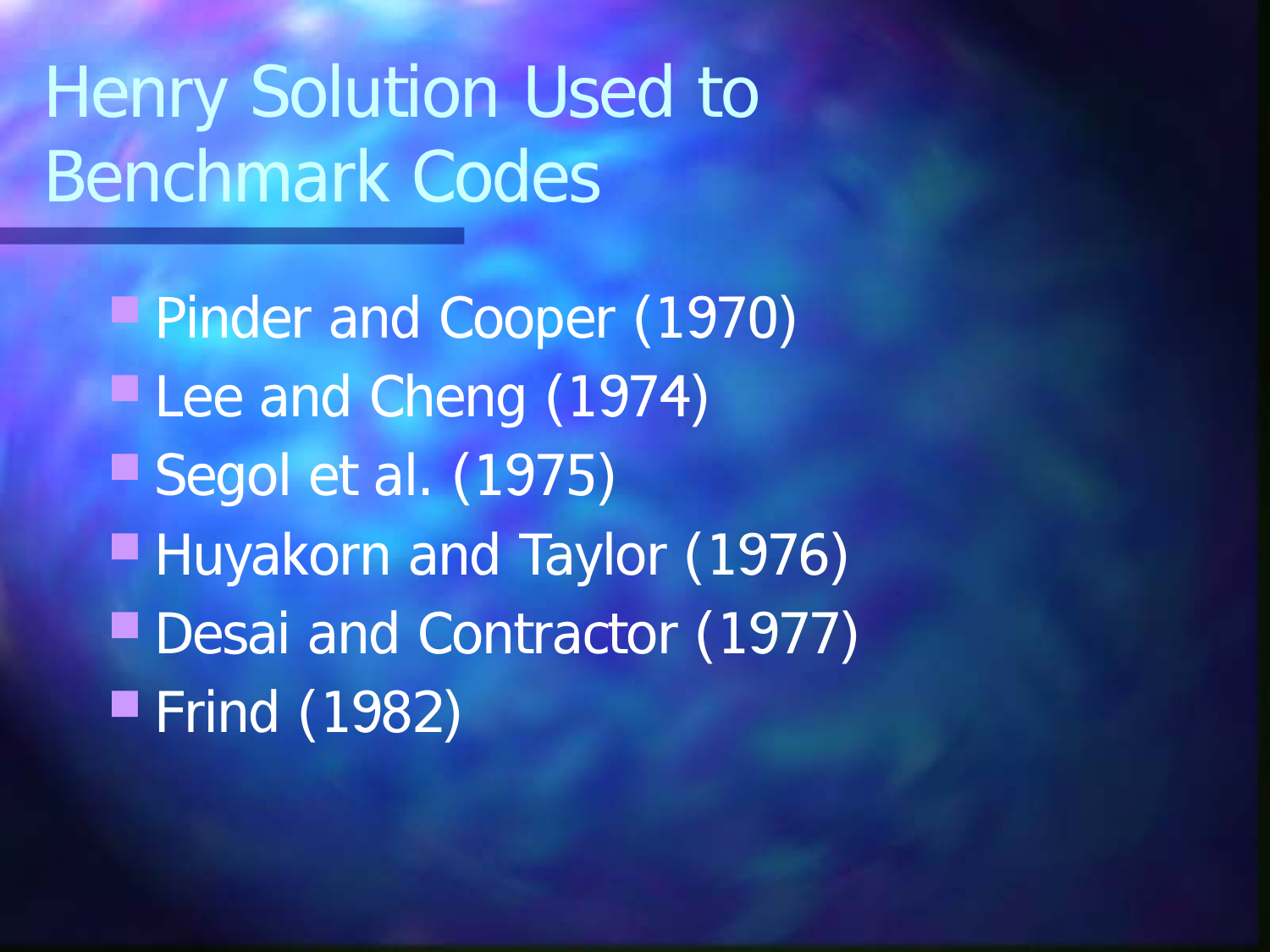

# Henry Solution Used to Benchmark Codes
Pinder and Cooper (1970)
Lee and Cheng (1974)
Segol et al. (1975)
Huyakorn and Taylor (1976)
Desai and Contractor (1977)
Frind (1982)